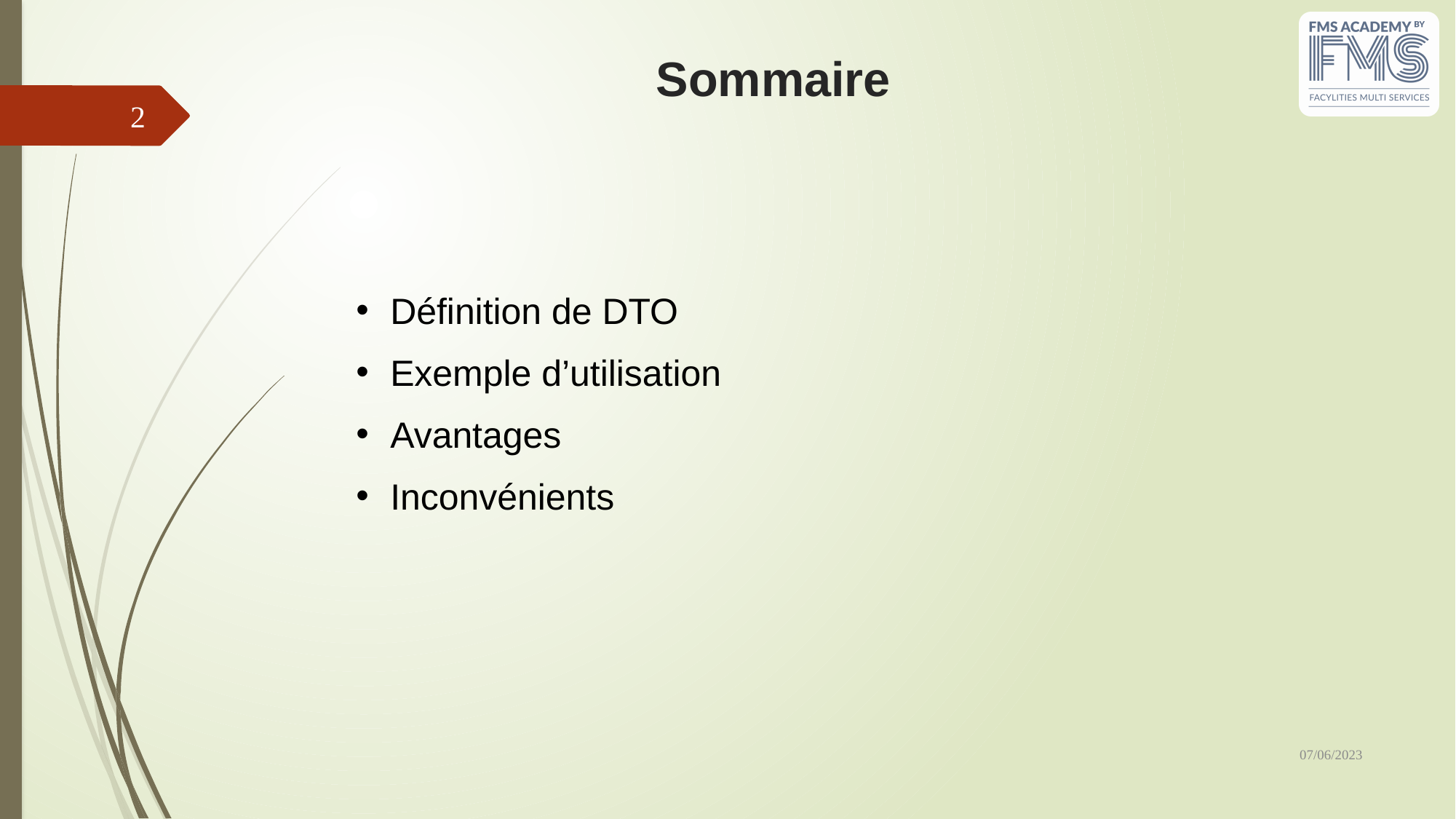

# Sommaire
2
Définition de DTO
Exemple d’utilisation
Avantages
Inconvénients
07/06/2023